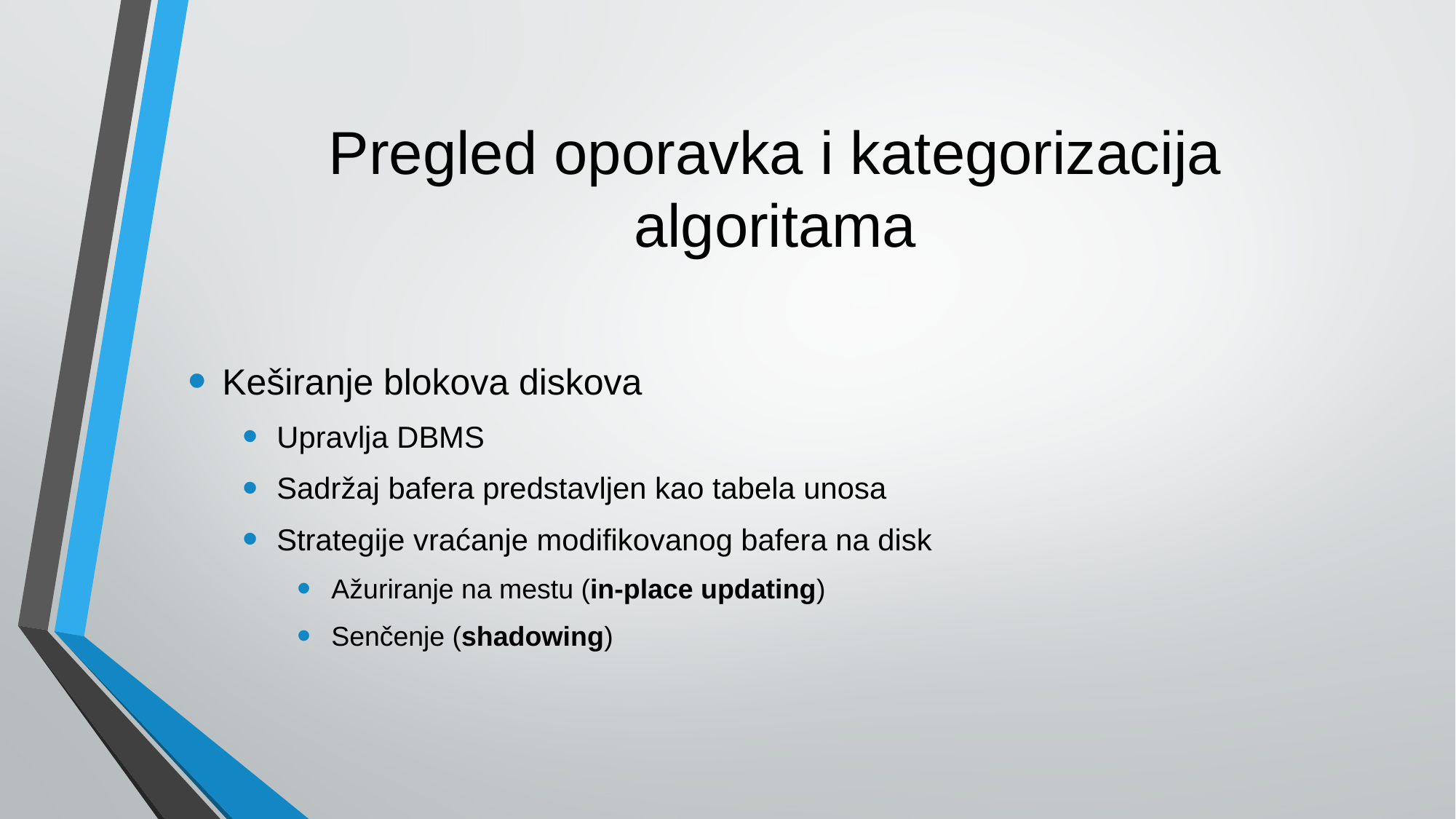

# Pregled oporavka i kategorizacija algoritama
Keširanje blokova diskova
Upravlja DBMS
Sadržaj bafera predstavljen kao tabela unosa
Strategije vraćanje modifikovanog bafera na disk
Ažuriranje na mestu (in-place updating)
Senčenje (shadowing)